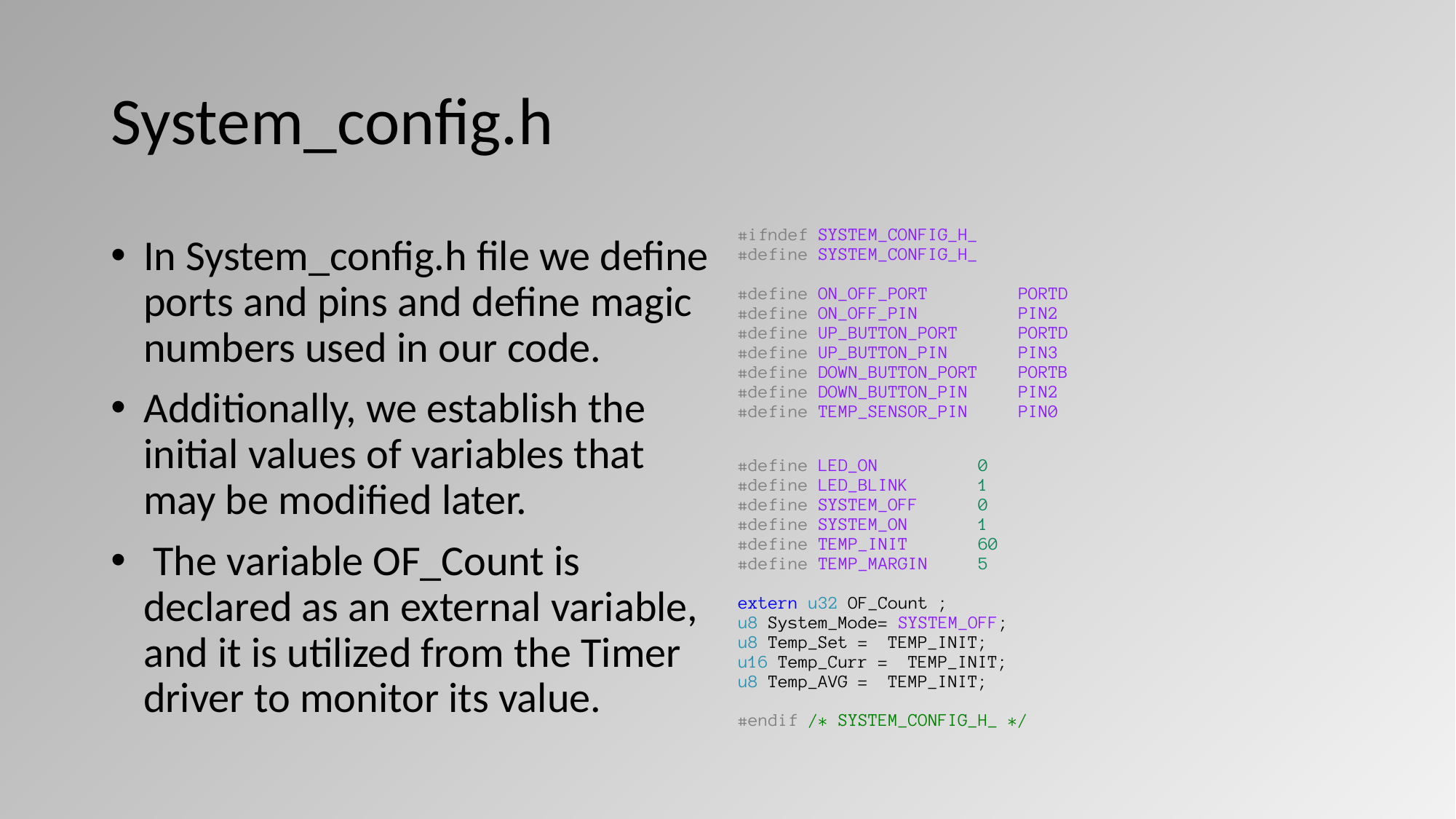

# System_config.h
In System_config.h file we define ports and pins and define magic numbers used in our code.
Additionally, we establish the initial values of variables that may be modified later.
 The variable OF_Count is declared as an external variable, and it is utilized from the Timer driver to monitor its value.
#ifndef SYSTEM_CONFIG_H_
#define SYSTEM_CONFIG_H_
#define ON_OFF_PORT         PORTD
#define ON_OFF_PIN          PIN2
#define UP_BUTTON_PORT      PORTD
#define UP_BUTTON_PIN       PIN3
#define DOWN_BUTTON_PORT    PORTB
#define DOWN_BUTTON_PIN     PIN2
#define TEMP_SENSOR_PIN     PIN0
#define LED_ON          0
#define LED_BLINK       1
#define SYSTEM_OFF      0
#define SYSTEM_ON       1
#define TEMP_INIT       60
#define TEMP_MARGIN     5
extern u32 OF_Count ;
u8 System_Mode= SYSTEM_OFF;
u8 Temp_Set =  TEMP_INIT;
u16 Temp_Curr =  TEMP_INIT;
u8 Temp_AVG =  TEMP_INIT;
#endif /* SYSTEM_CONFIG_H_ */